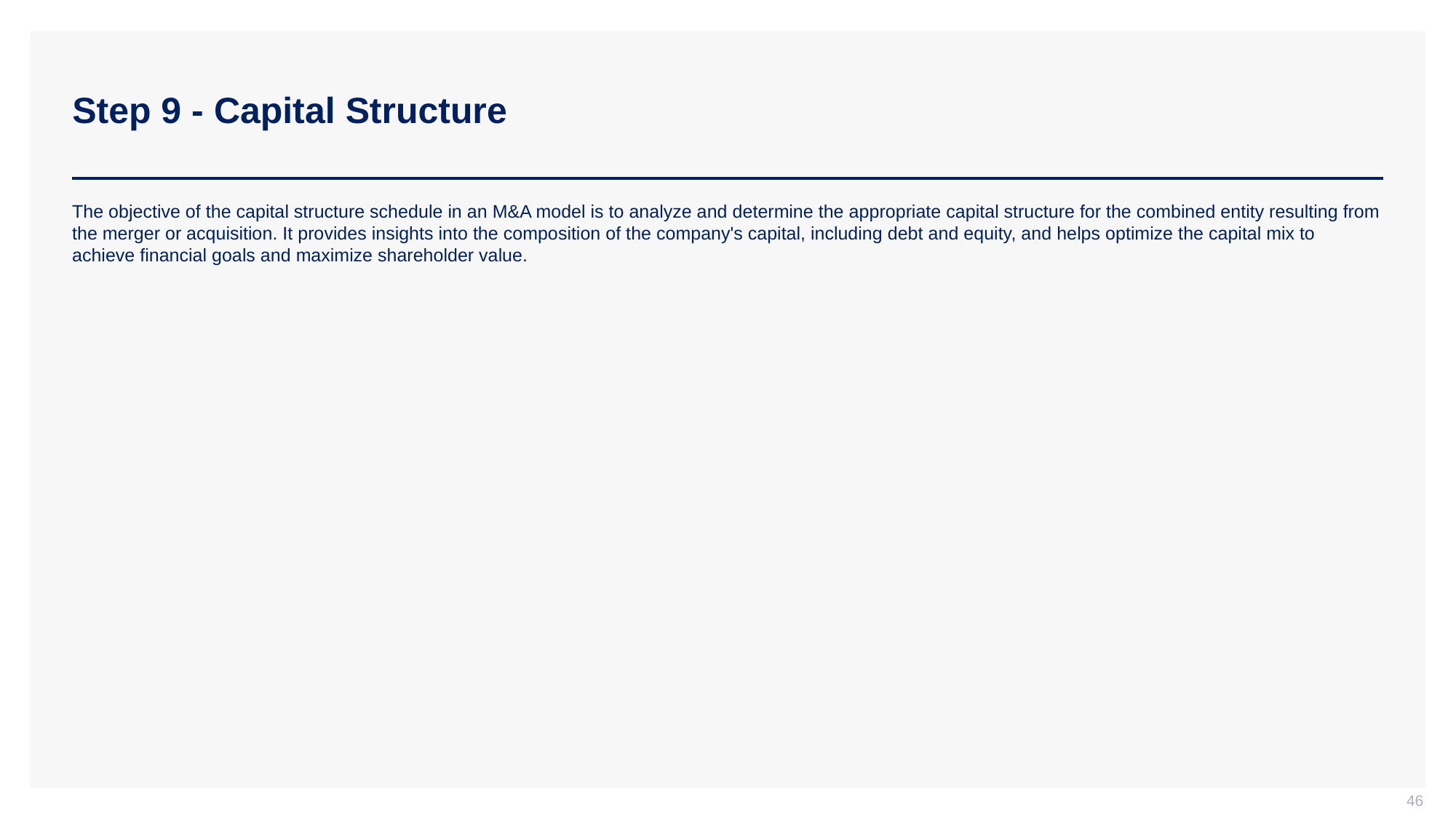

# Step 9 - Capital Structure
The objective of the capital structure schedule in an M&A model is to analyze and determine the appropriate capital structure for the combined entity resulting from the merger or acquisition. It provides insights into the composition of the company's capital, including debt and equity, and helps optimize the capital mix to achieve financial goals and maximize shareholder value.
46